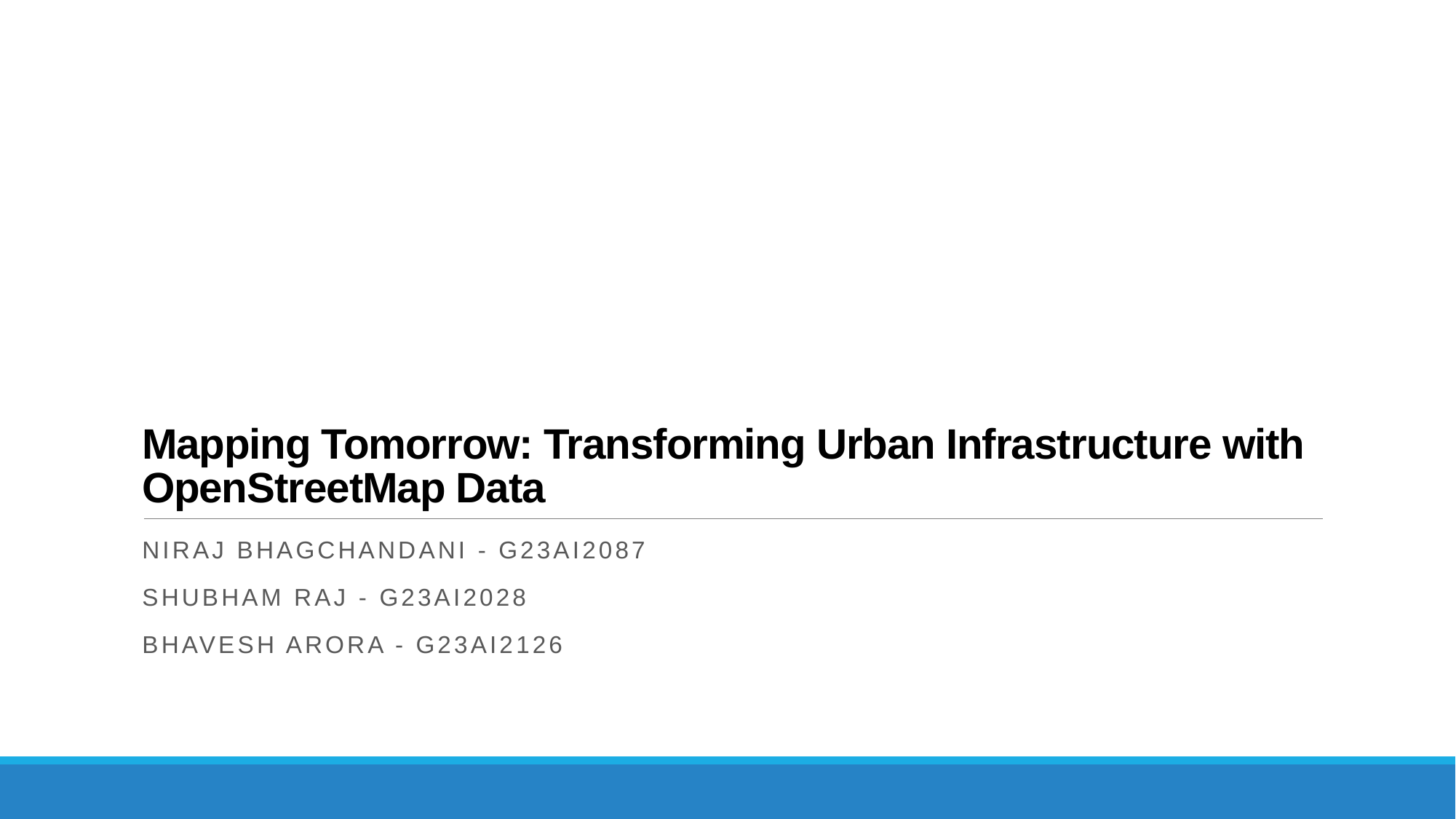

# Mapping Tomorrow: Transforming Urban Infrastructure with OpenStreetMap Data
Niraj Bhagchandani - G23AI2087
Shubham Raj - G23AI2028
Bhavesh Arora - G23AI2126